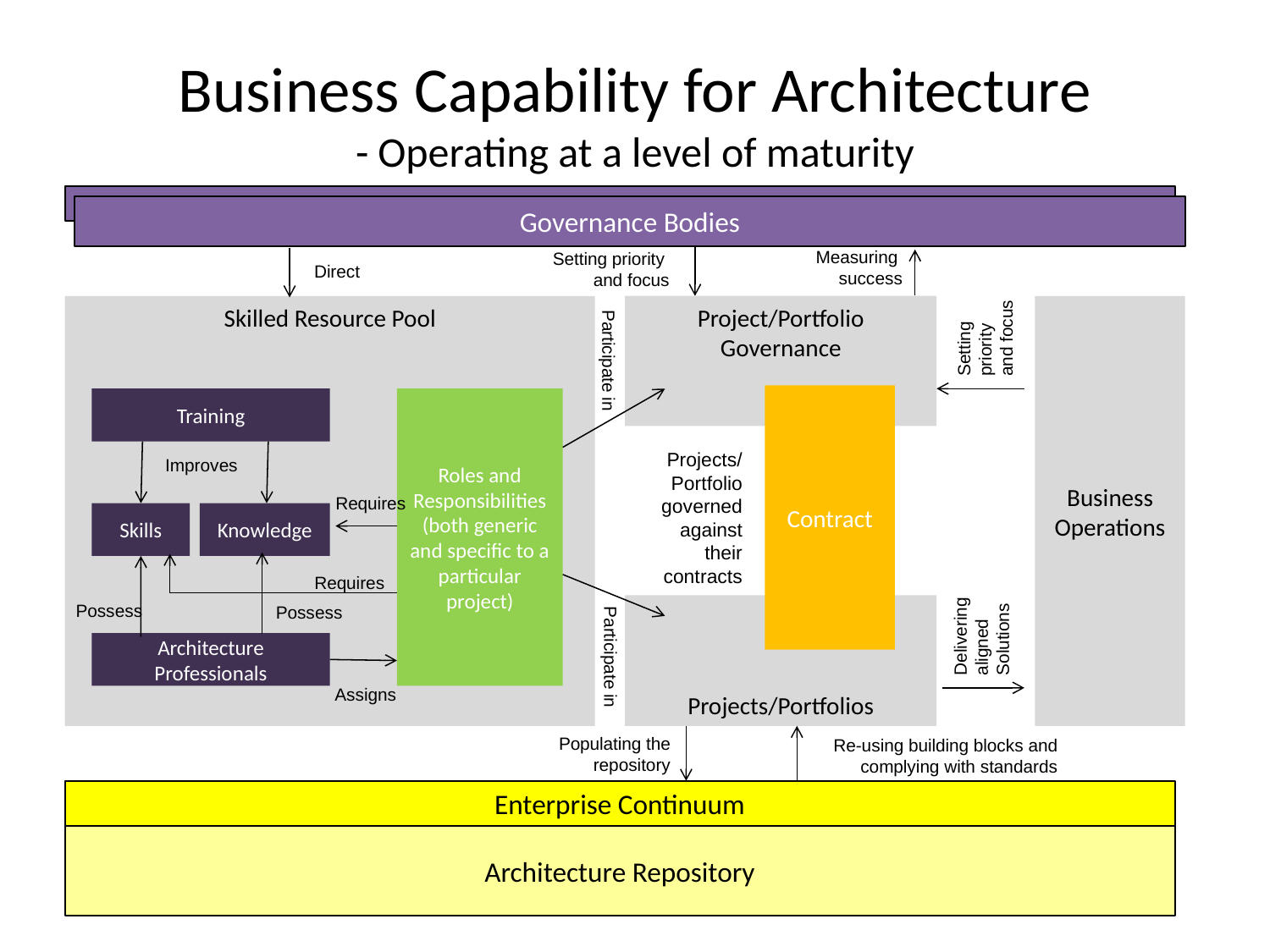

# Business Capability for Architecture - Operating at a level of maturity

Governance Bodies
Measuring
success
Setting priority
and focus
Direct
Setting
priority
and focus
Project/Portfolio Governance
Skilled Resource Pool
Business Operations
Participate in
Contract
Training
Roles and Responsibilities
(both generic and specific to a particular project)
Projects/ Portfolio governed against their contracts
Improves
Requires
Skills
Knowledge
Requires
Delivering aligned Solutions
Possess
Projects/Portfolios
Possess
Participate in
Architecture Professionals
Assigns
Populating the repository
Re-using building blocks and complying with standards
Enterprise Continuum
Architecture Repository